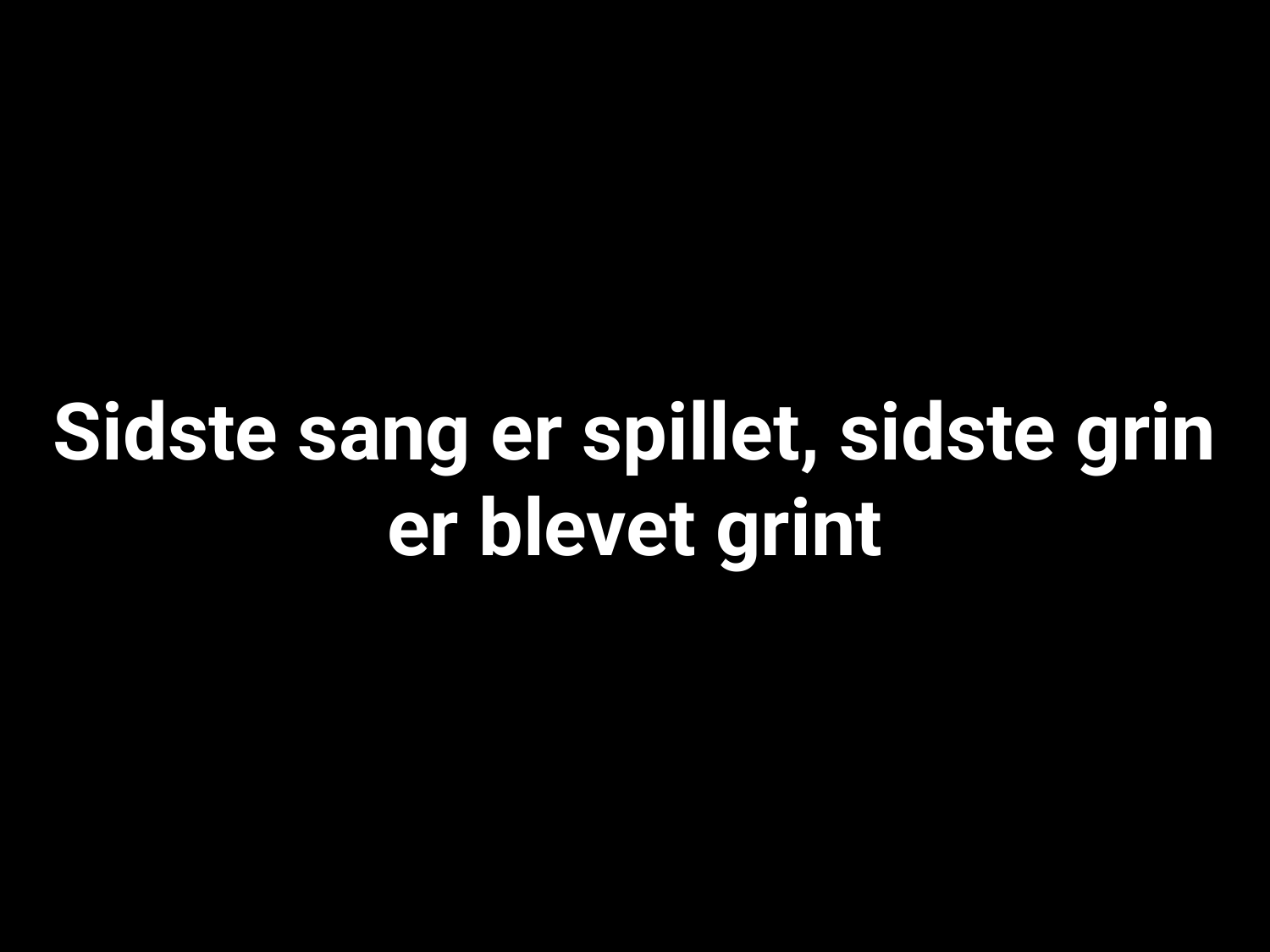

# Sidste sang er spillet, sidste grin er blevet grint